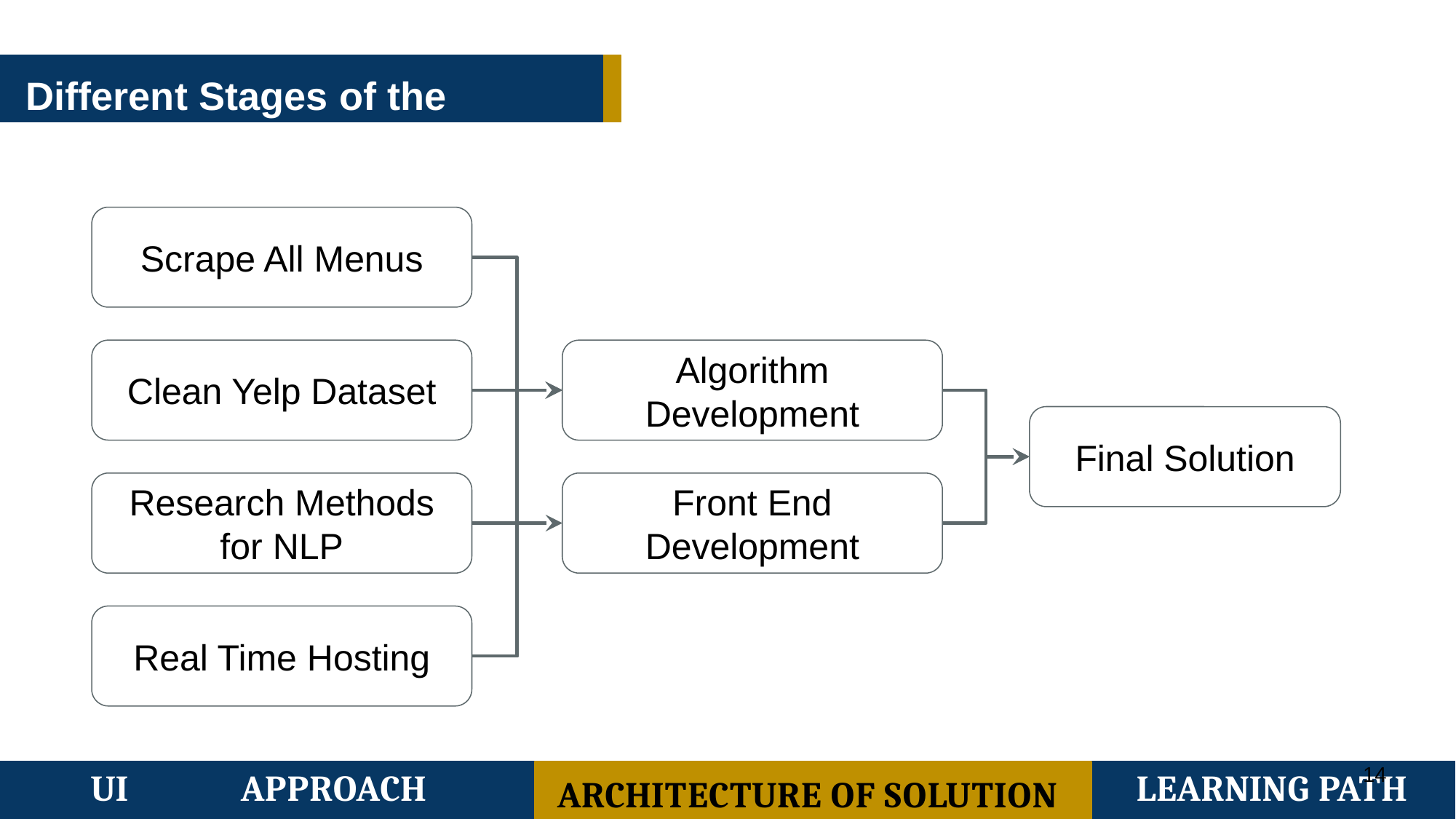

Different Stages of the Project
Scrape All Menus
Clean Yelp Dataset
Algorithm Development
Final Solution
Research Methods for NLP
Front End Development
Real Time Hosting
14
UI

APPROACH
ARCHITECTURE OF SOLUTION
LEARNING PATH